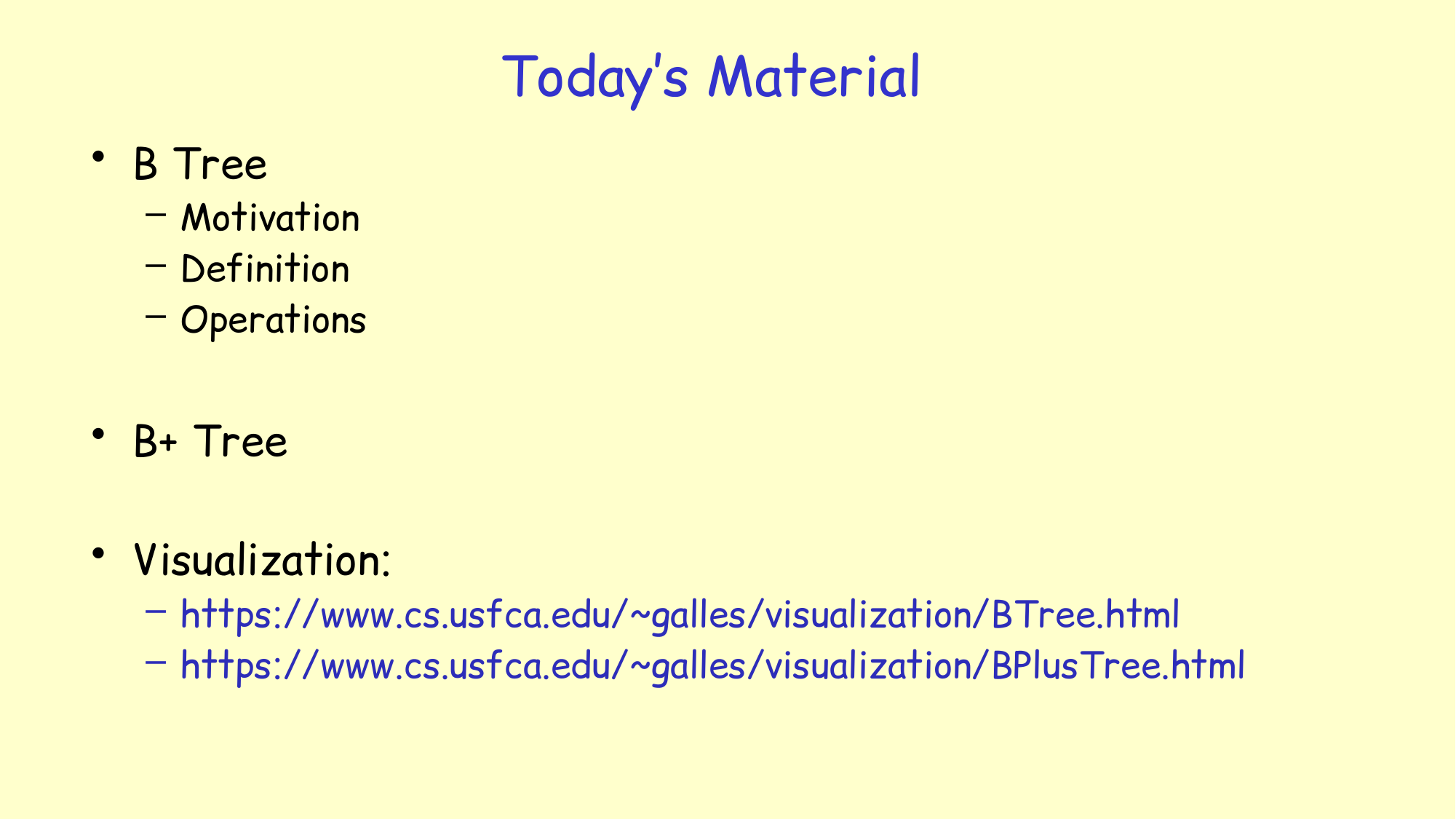

# Today’s Material
B Tree
Motivation
Definition
Operations

B+ Tree

Visualization:
https://www.cs.usfca.edu/~galles/visualization/BTree.html
https://www.cs.usfca.edu/~galles/visualization/BPlusTree.html